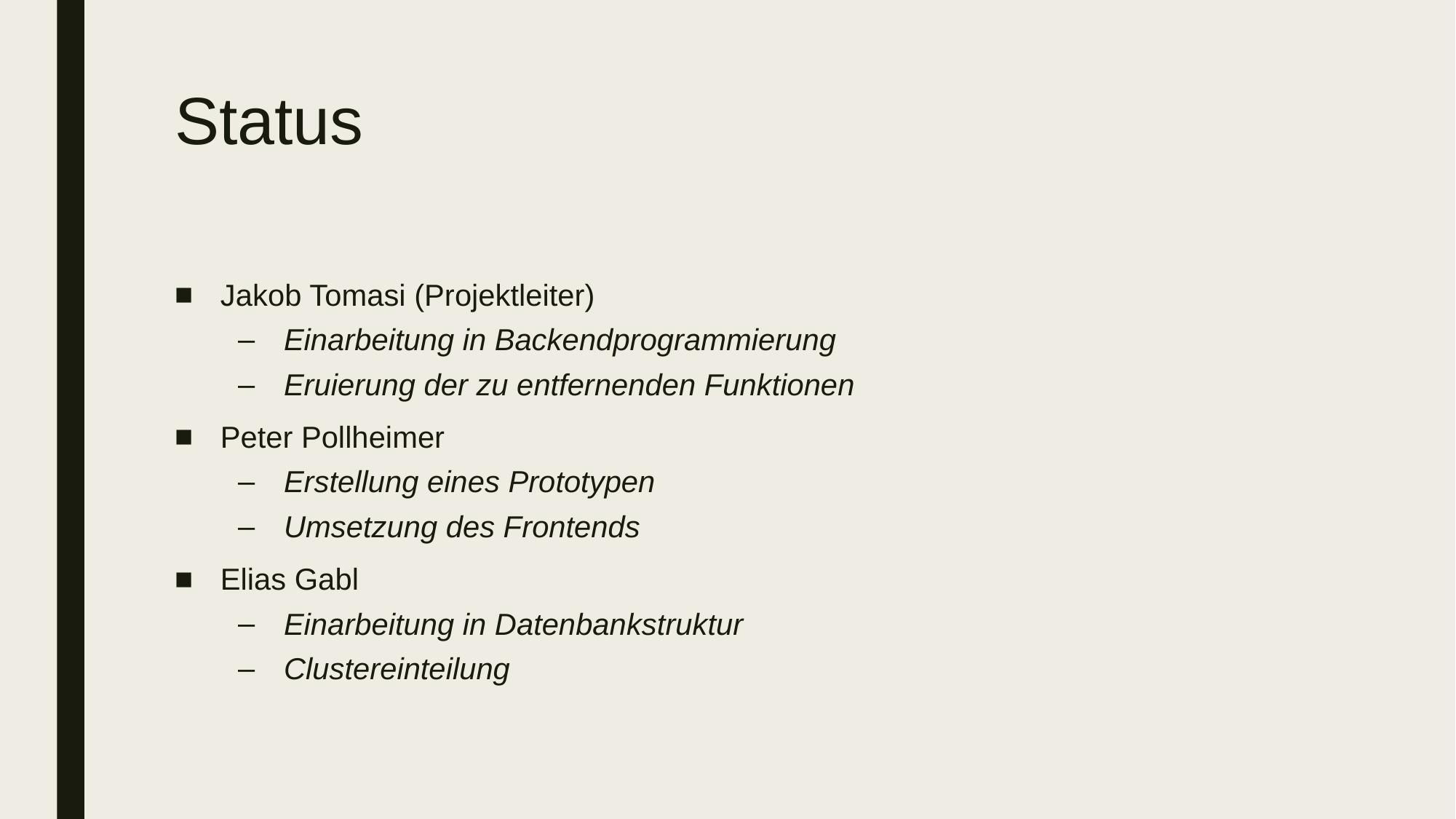

# Status
Jakob Tomasi (Projektleiter)
Einarbeitung in Backendprogrammierung
Eruierung der zu entfernenden Funktionen
Peter Pollheimer
Erstellung eines Prototypen
Umsetzung des Frontends
Elias Gabl
Einarbeitung in Datenbankstruktur
Clustereinteilung